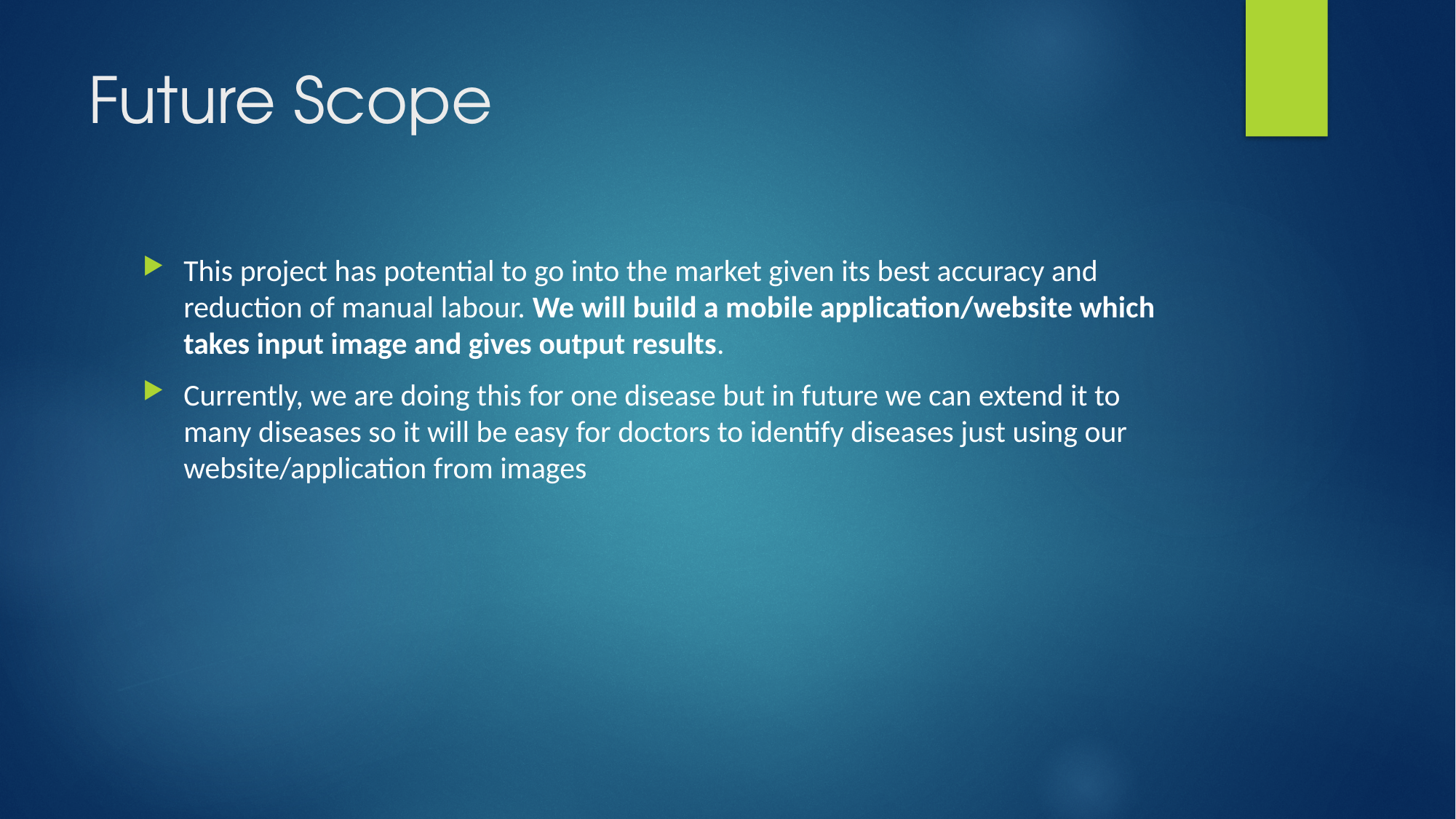

# Future Scope
This project has potential to go into the market given its best accuracy and reduction of manual labour. We will build a mobile application/website which takes input image and gives output results.
Currently, we are doing this for one disease but in future we can extend it to many diseases so it will be easy for doctors to identify diseases just using our website/application from images